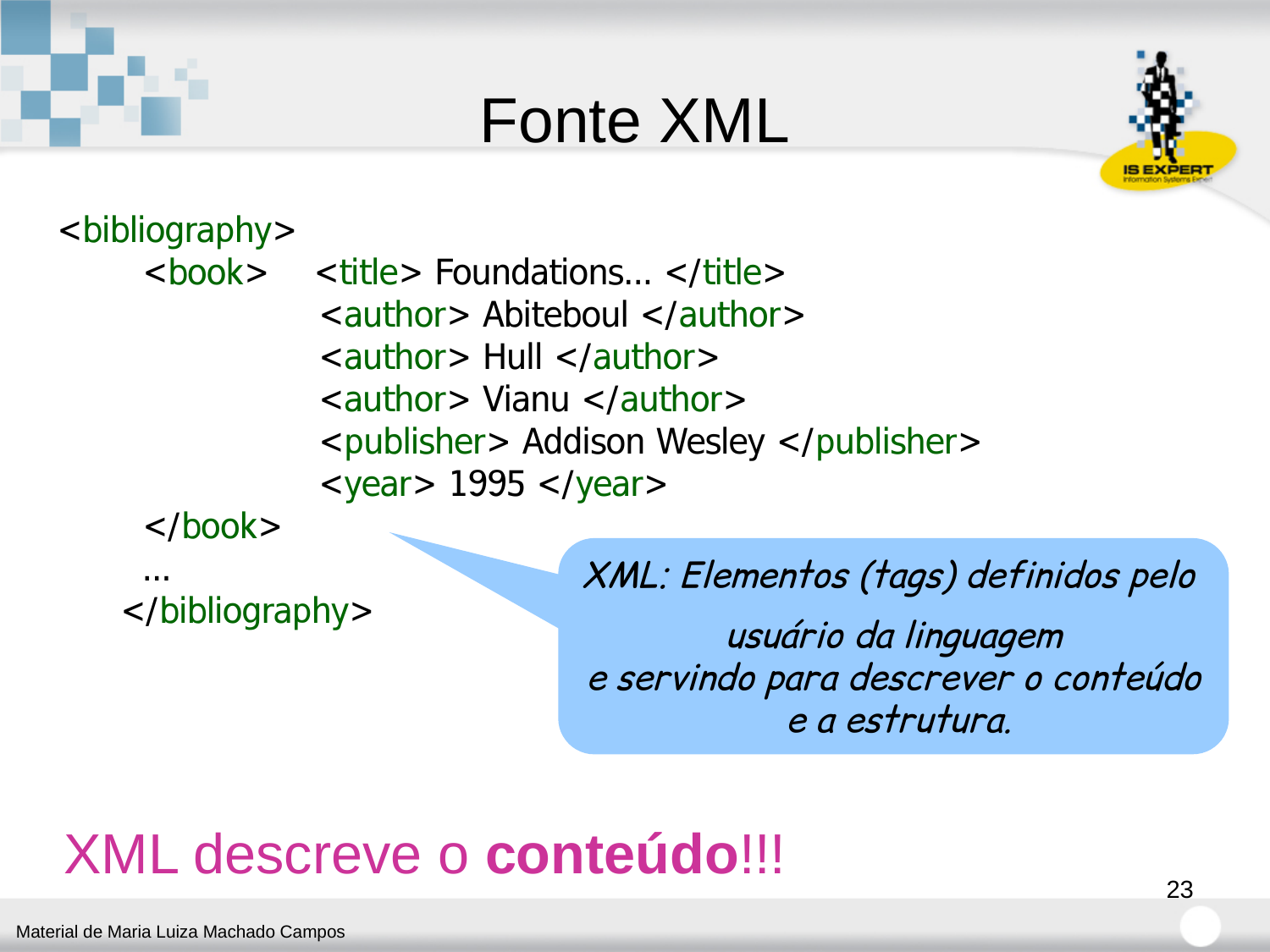

# Fonte XML
<bibliography>
  <book>    <title> Foundations… </title>
                  <author> Abiteboul </author>
                  <author> Hull </author>
                  <author> Vianu </author>
                  <publisher> Addison Wesley </publisher>
                  <year> 1995 </year>
  </book>
  …
</bibliography>
XML: Elementos (tags) definidos pelo
usuário da linguagem
e servindo para descrever o conteúdo
 e a estrutura.
XML descreve o conteúdo!!!
23
Material de Maria Luiza Machado Campos